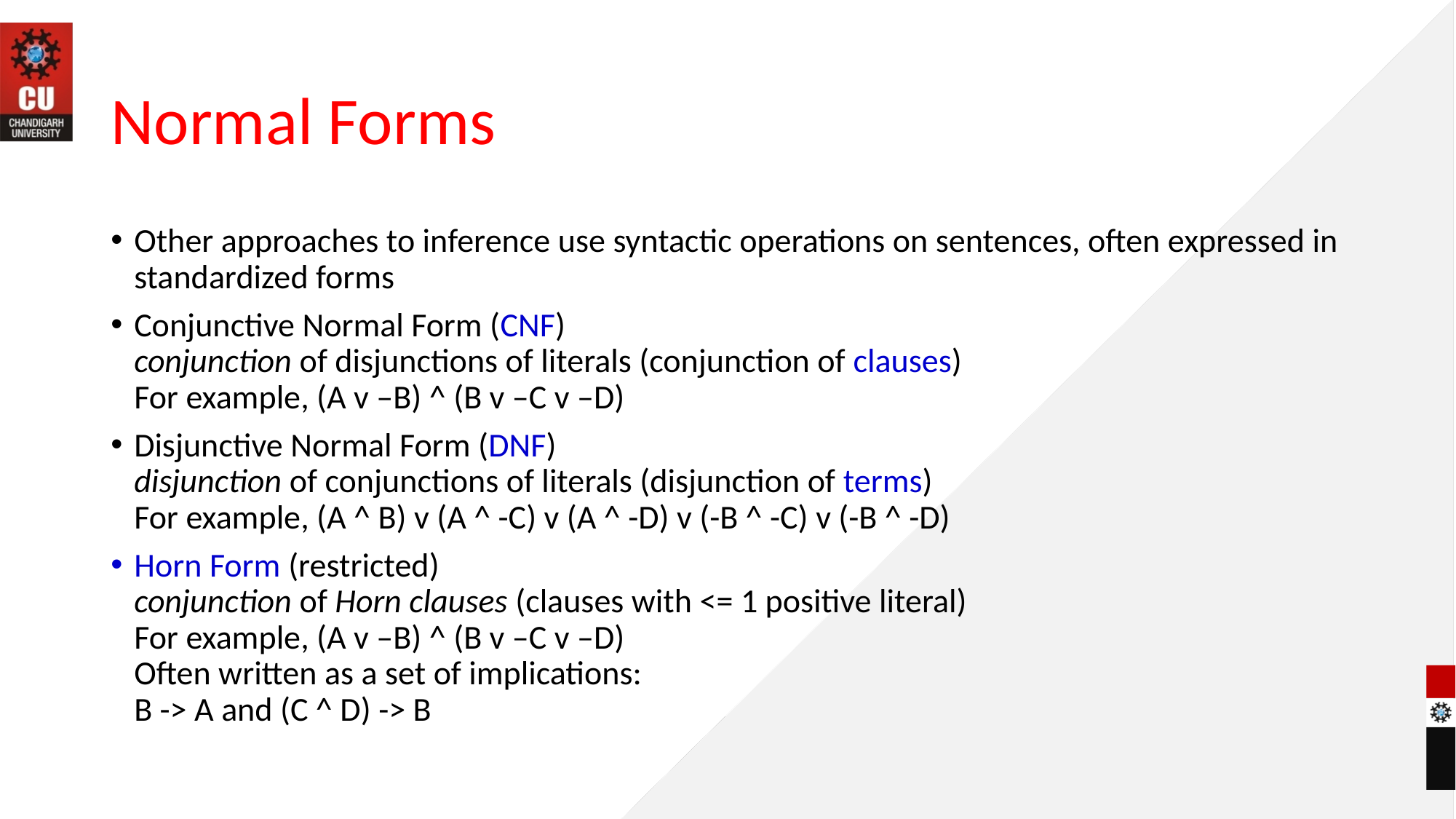

# Normal Forms
Other approaches to inference use syntactic operations on sentences, often expressed in standardized forms
Conjunctive Normal Form (CNF)
conjunction of disjunctions of literals (conjunction of clauses)
For example, (A v –B) ^ (B v –C v –D)
Disjunctive Normal Form (DNF)
disjunction of conjunctions of literals (disjunction of terms)
For example, (A ^ B) v (A ^ -C) v (A ^ -D) v (-B ^ -C) v (-B ^ -D)
Horn Form (restricted)
conjunction of Horn clauses (clauses with <= 1 positive literal)
For example, (A v –B) ^ (B v –C v –D)
Often written as a set of implications:
B -> A and (C ^ D) -> B